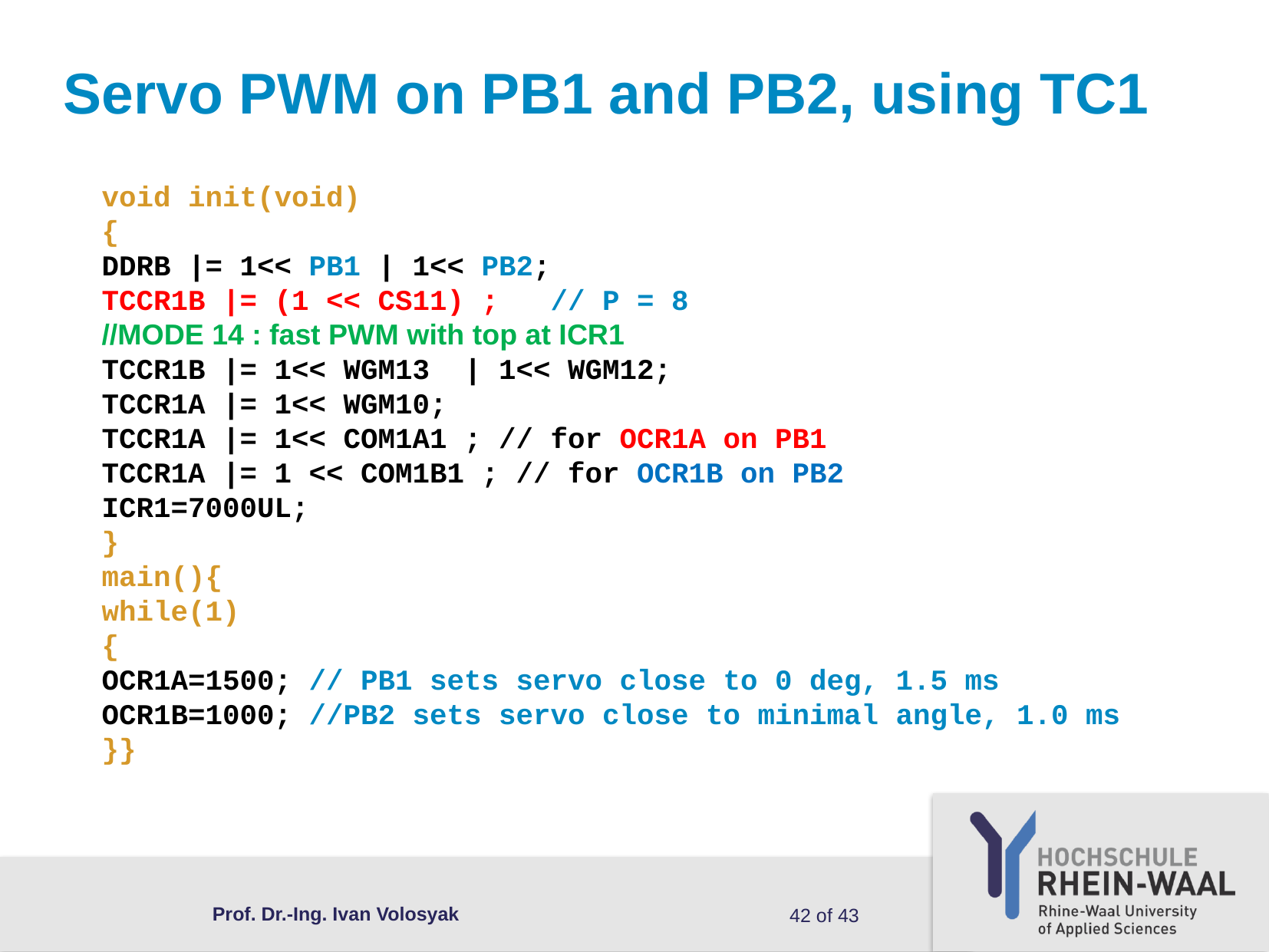

Servo PWM on PB1 and PB2, using TC1

void init(void)
{
DDRB |= 1<< PB1 | 1<< PB2;
TCCR1B |= (1 << CS11) ;   // P = 8
//MODE 14 : fast PWM with top at ICR1
TCCR1B |= 1<< WGM13  | 1<< WGM12;
TCCR1A |= 1<< WGM10;
TCCR1A |= 1<< COM1A1 ; // for OCR1A on PB1
TCCR1A |= 1 << COM1B1 ; // for OCR1B on PB2
ICR1=7000UL;
}
main(){
while(1)
{
OCR1A=1500; // PB1 sets servo close to 0 deg, 1.5 ms
OCR1B=1000; //PB2 sets servo close to minimal angle, 1.0 ms
}}

Prof. Dr.-Ing. Ivan Volosyak